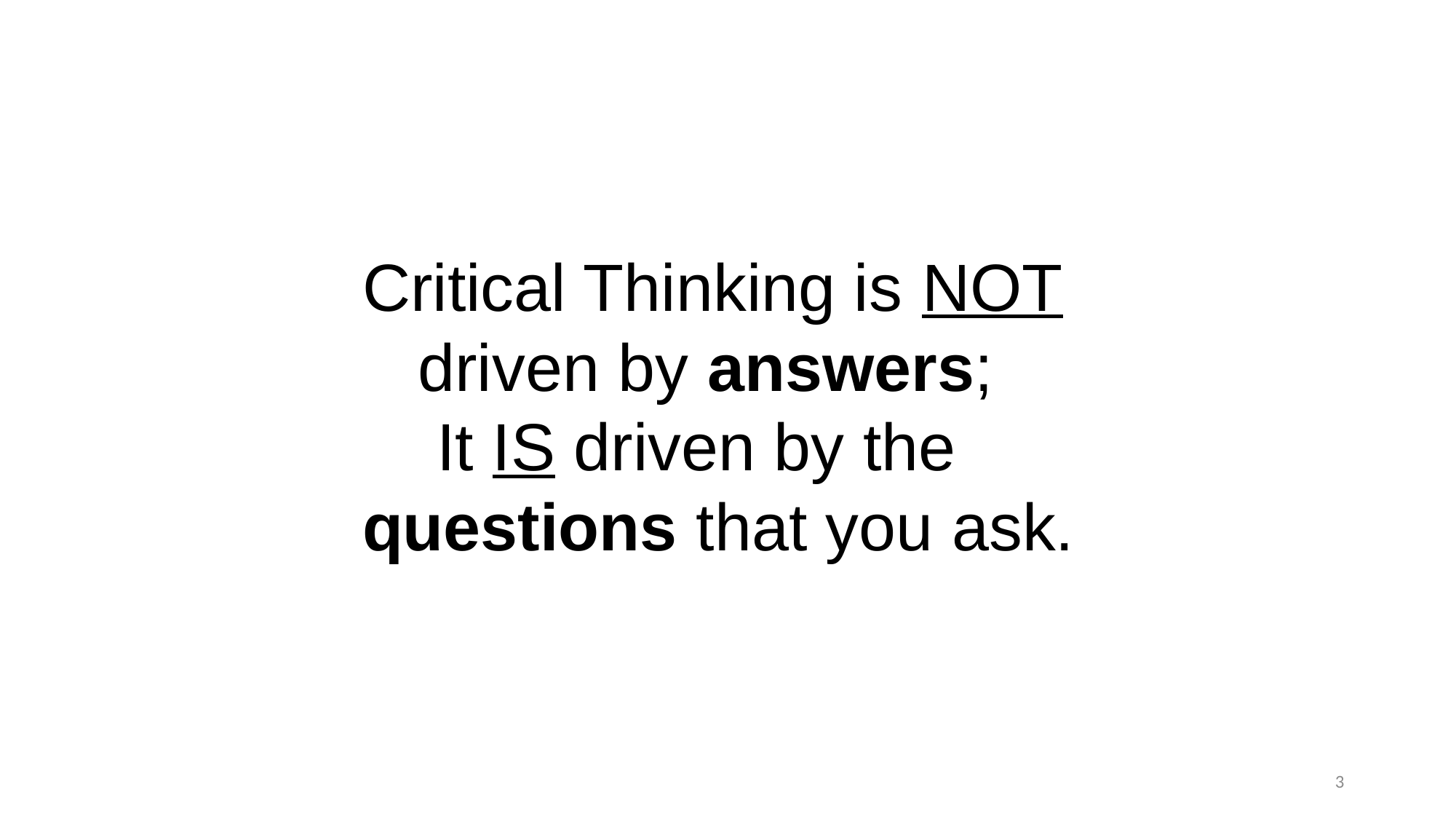

Critical Thinking is not
   driven by answers;
    It is driven by the
questions that you ask.
3